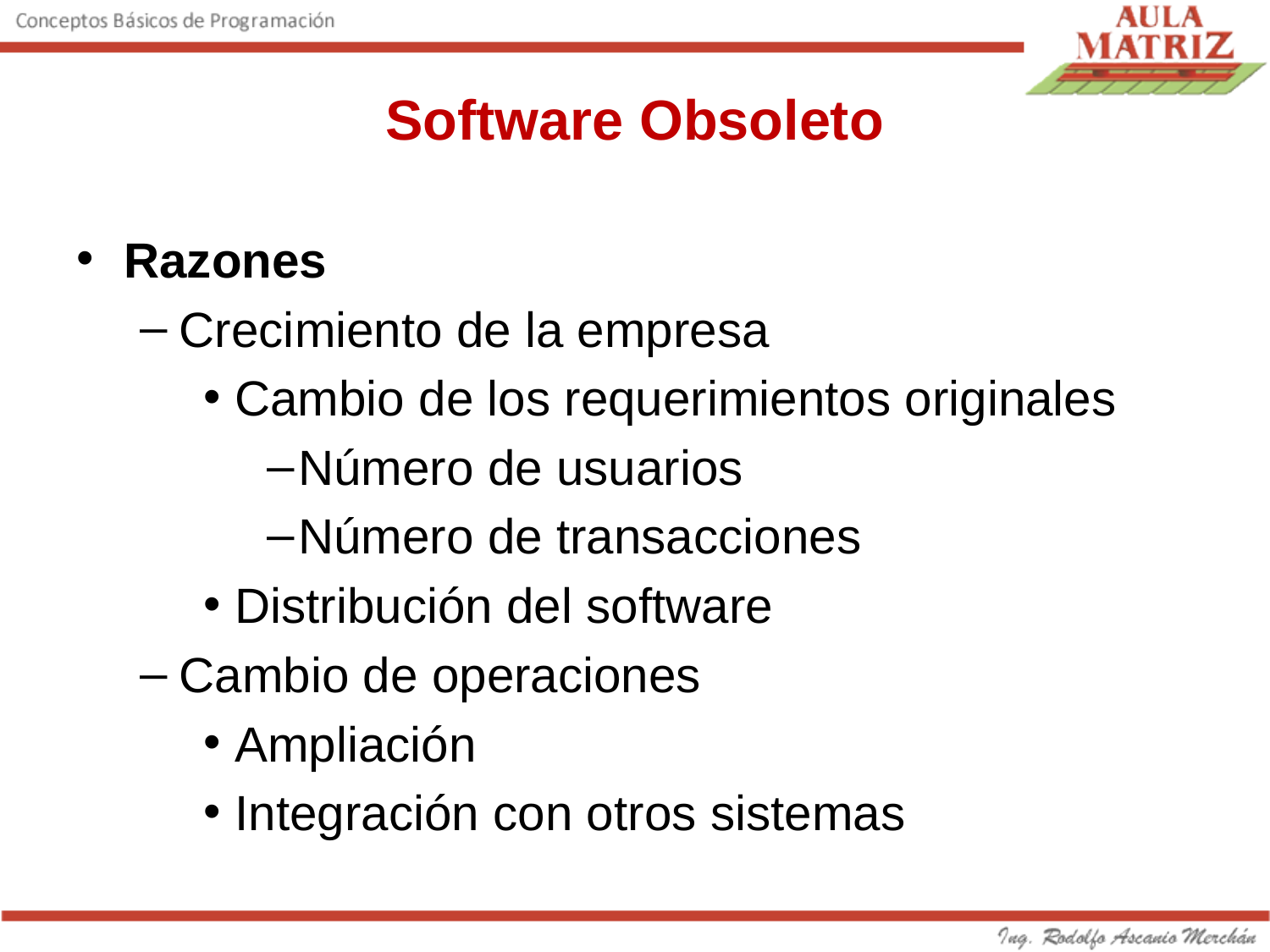

# Software Obsoleto
Razones
Crecimiento de la empresa
Cambio de los requerimientos originales
Número de usuarios
Número de transacciones
Distribución del software
Cambio de operaciones
Ampliación
Integración con otros sistemas